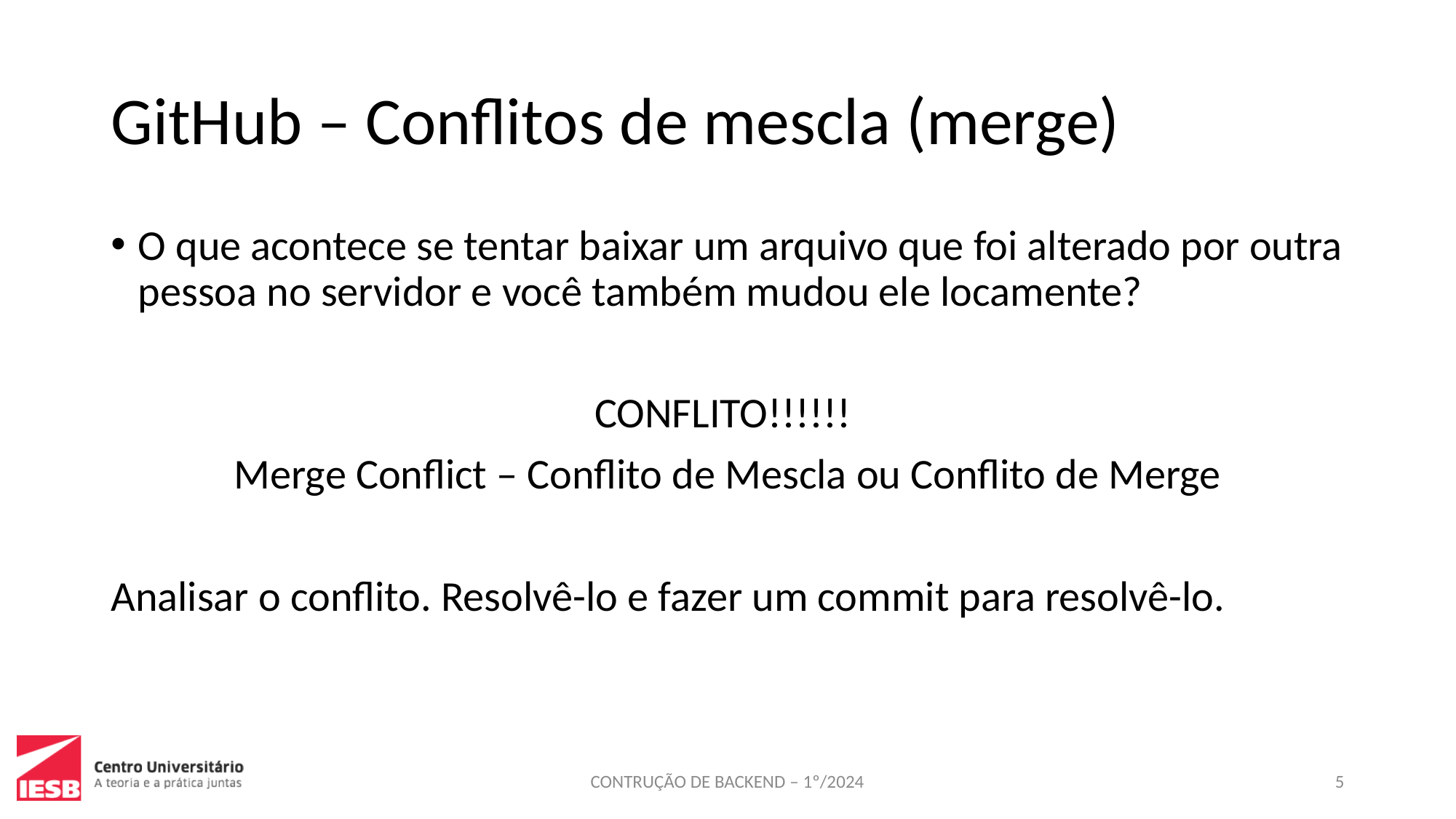

# GitHub – Conflitos de mescla (merge)
O que acontece se tentar baixar um arquivo que foi alterado por outra pessoa no servidor e você também mudou ele locamente?

CONFLITO!!!!!!
Merge Conflict – Conflito de Mescla ou Conflito de Merge

Analisar o conflito. Resolvê-lo e fazer um commit para resolvê-lo.
CONTRUÇÃO DE BACKEND – 1º/2024
5